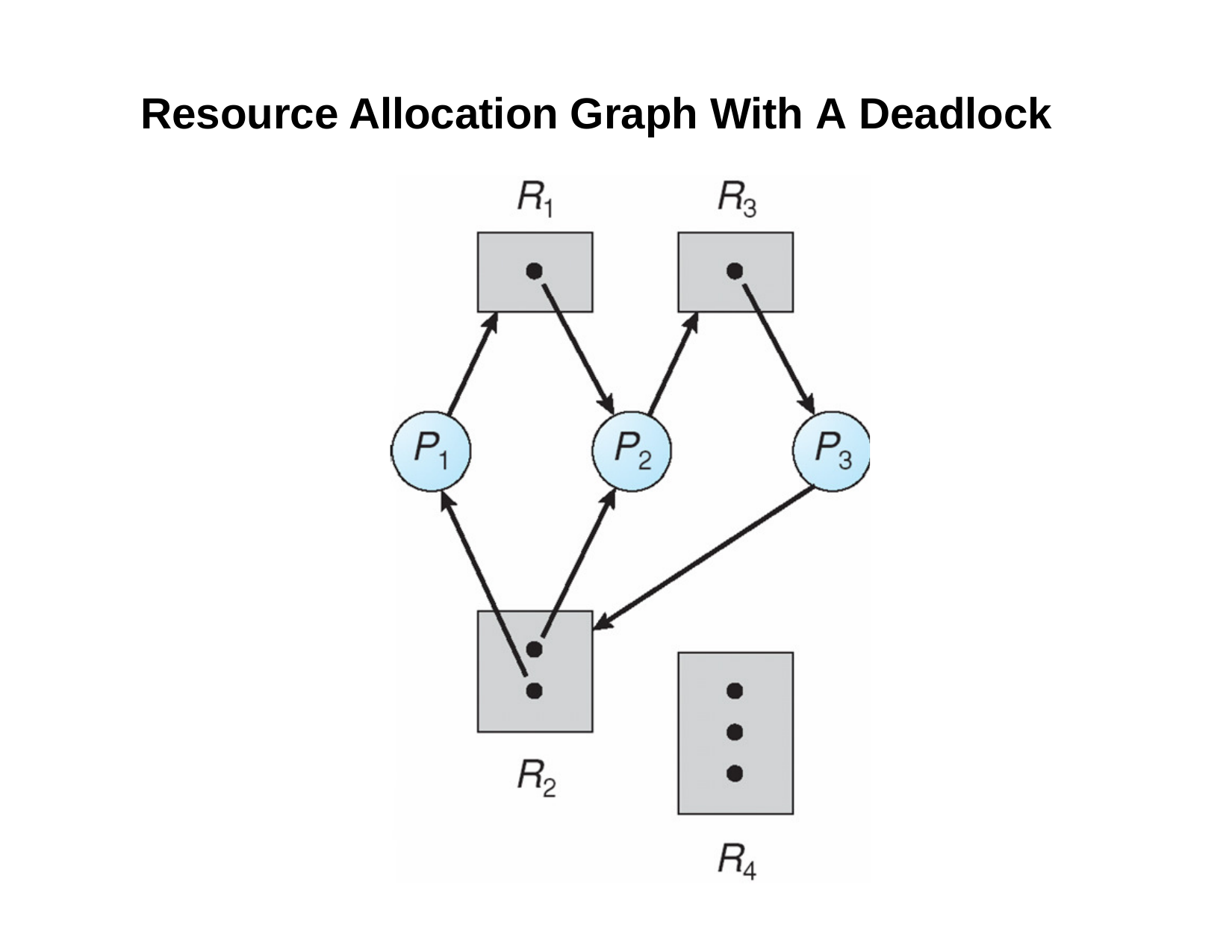

# Resource Allocation Graph With A Deadlock